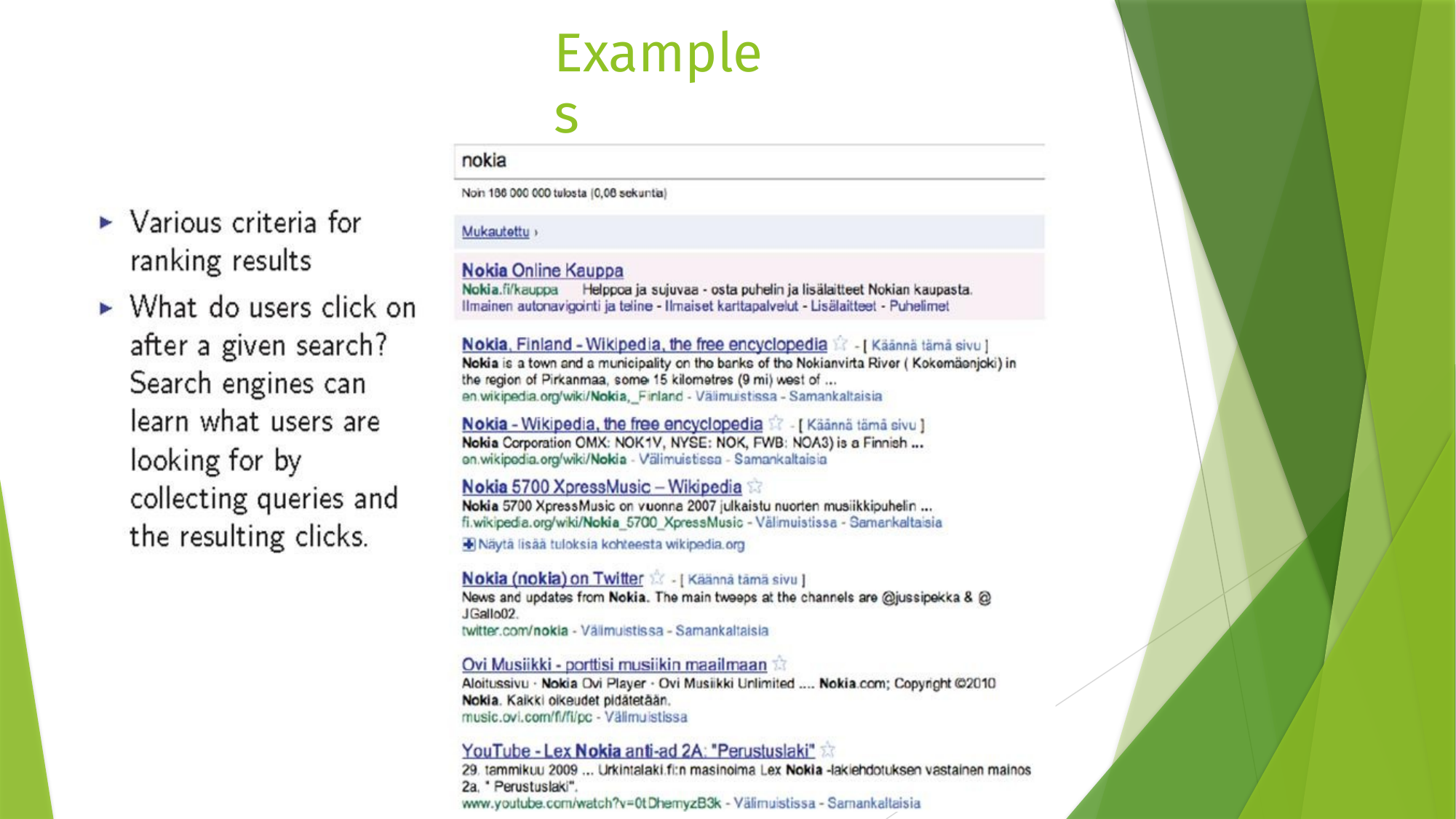

# Examples
Example 4: Ranking search results